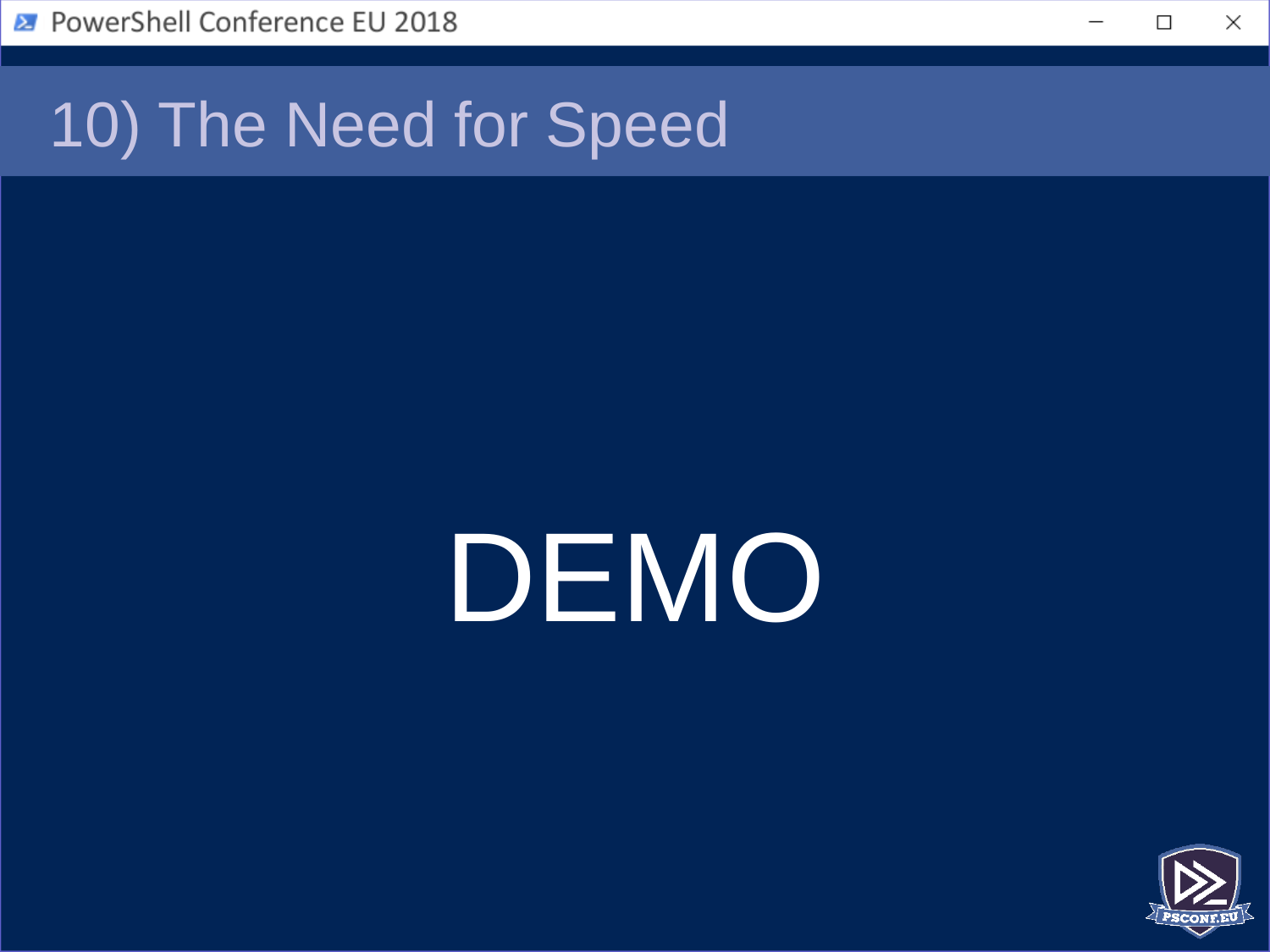

# 10) The Need for Speed
DEMO